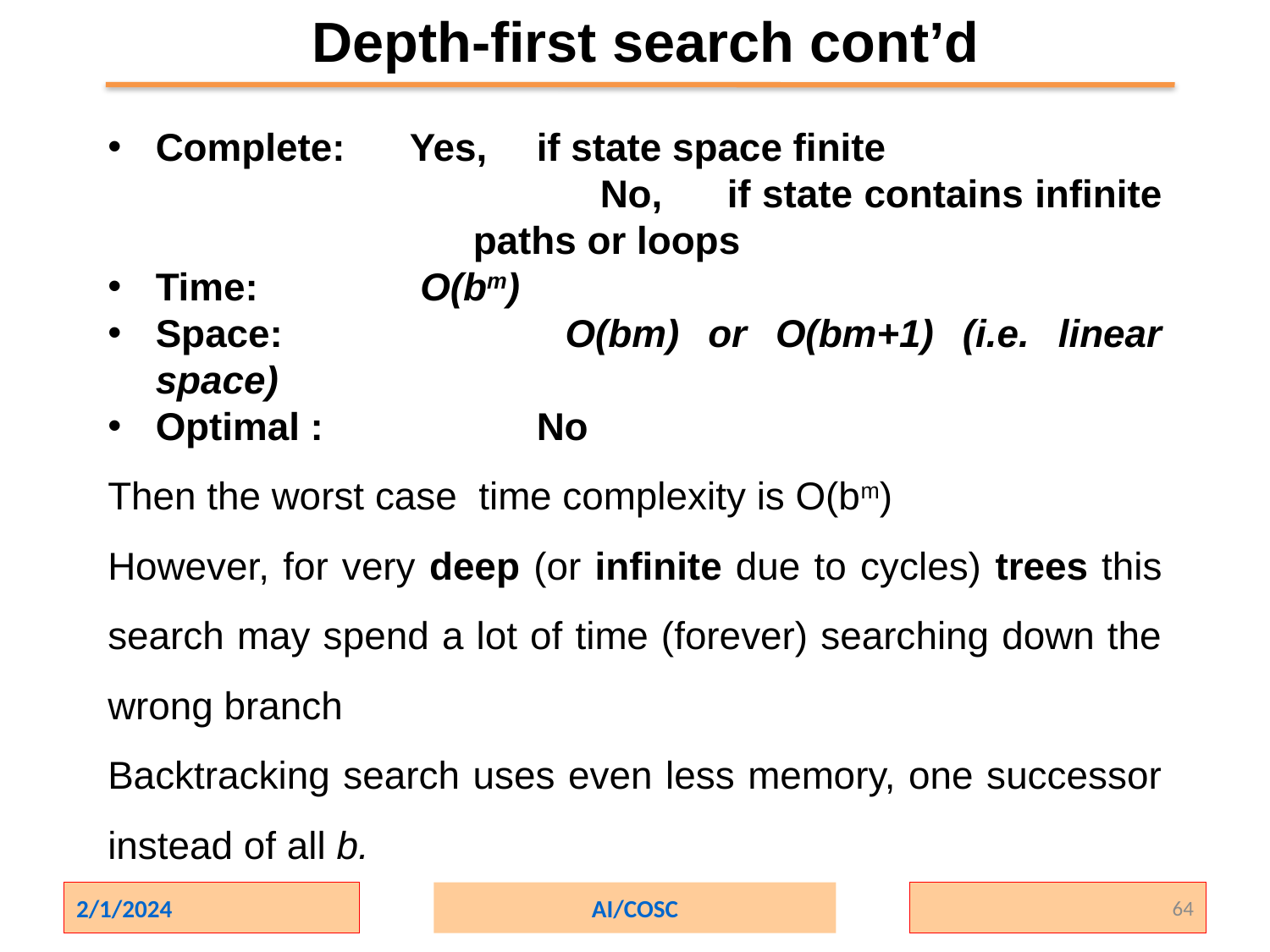

Depth-first search cont’d
Complete:  	Yes,	if state space finite
		No,	if state contains infinite paths or loops
Time:		 O(bm)
Space:		 O(bm) or O(bm+1) (i.e. linear space)
Optimal :		No
Then the worst case  time complexity is O(bm)
However, for very deep (or infinite due to cycles) trees this search may spend a lot of time (forever) searching down the wrong branch
Backtracking search uses even less memory, one successor instead of all b.

2/1/2024
AI/COSC
64